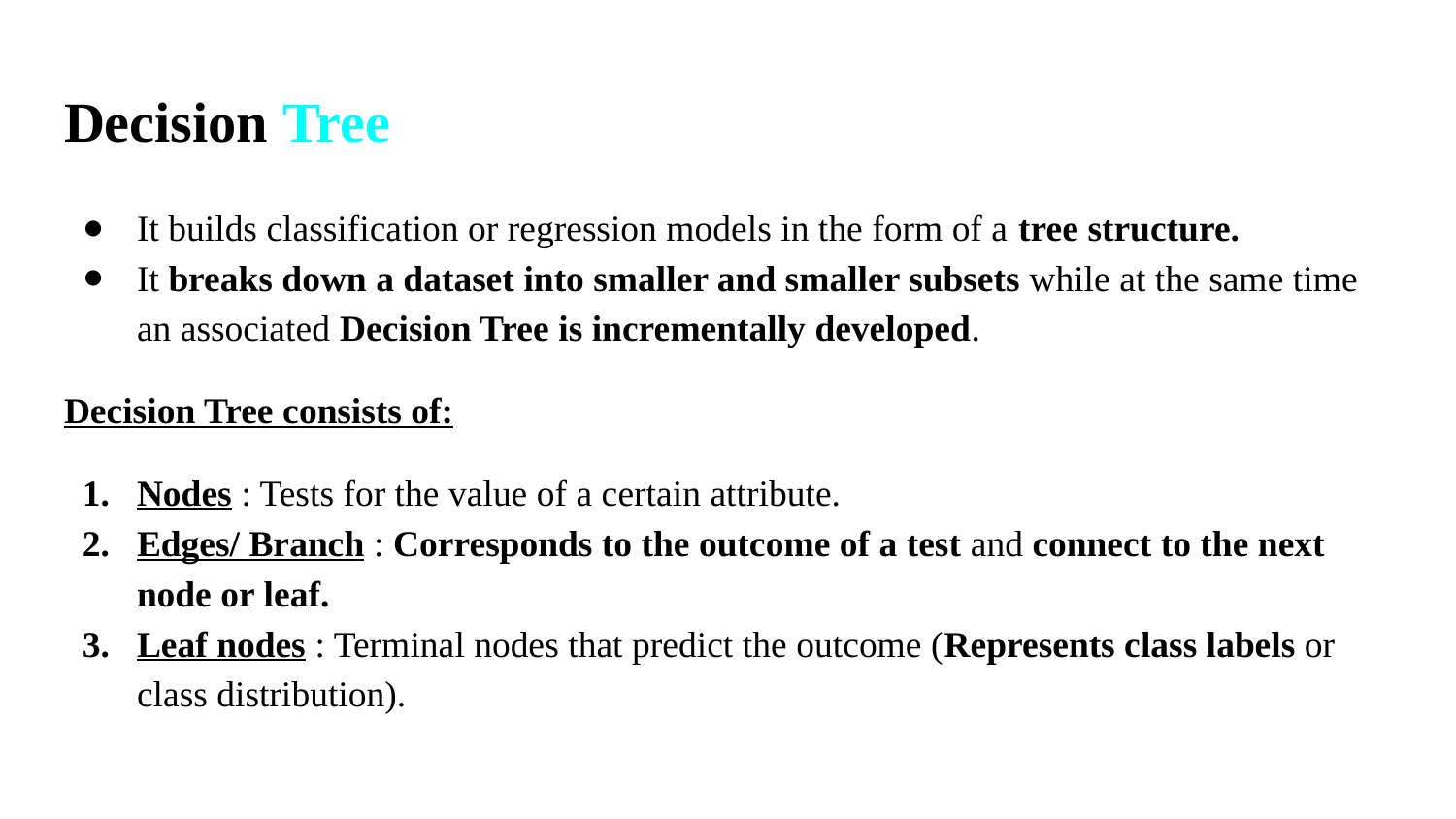

# Decision Tree
It builds classification or regression models in the form of a tree structure.
It breaks down a dataset into smaller and smaller subsets while at the same time an associated Decision Tree is incrementally developed.
Decision Tree consists of:
Nodes : Tests for the value of a certain attribute.
Edges/ Branch : Corresponds to the outcome of a test and connect to the next node or leaf.
Leaf nodes : Terminal nodes that predict the outcome (Represents class labels or class distribution).